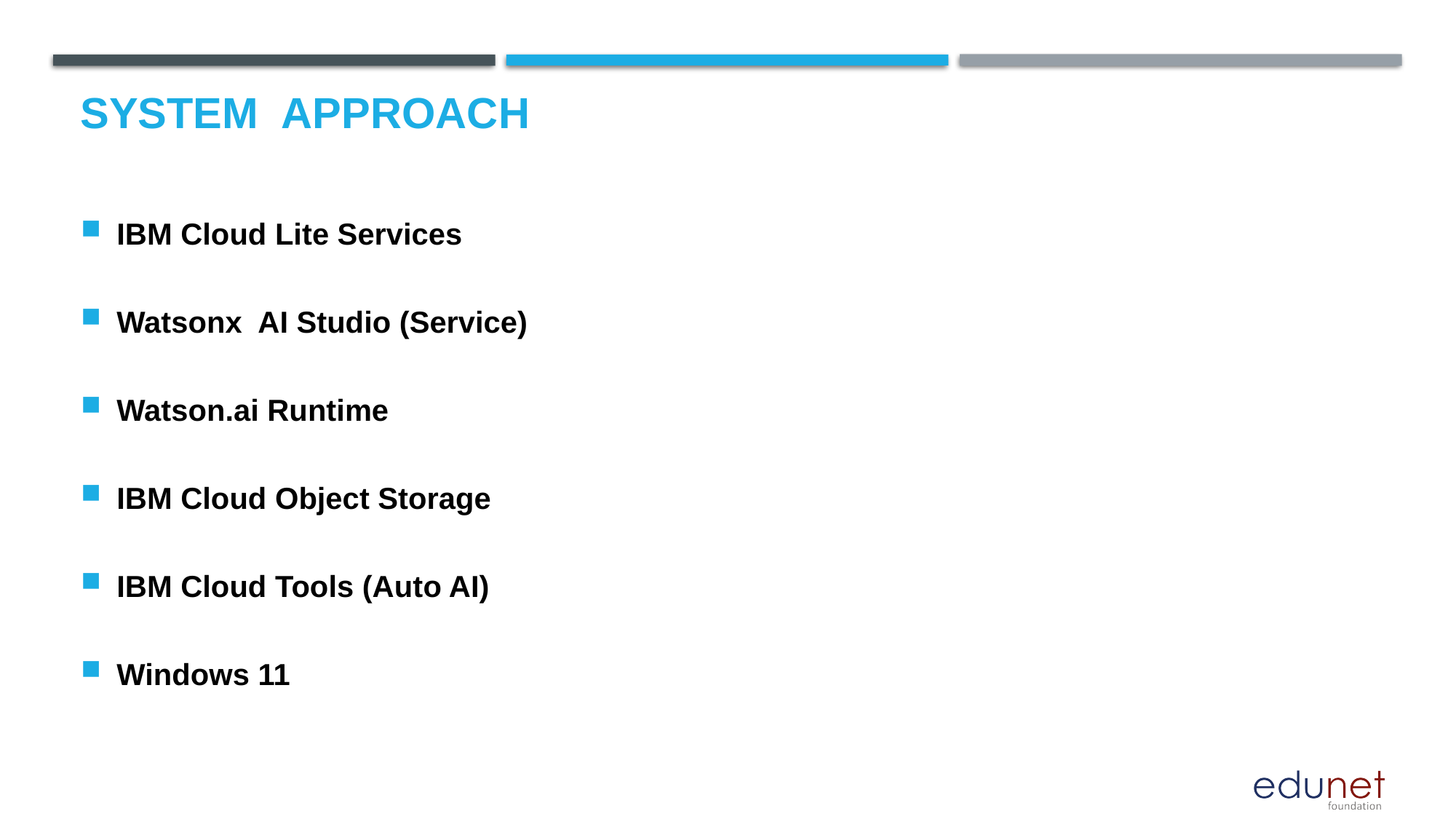

# System  Approach
IBM Cloud Lite Services
Watsonx  AI Studio (Service)
Watson.ai Runtime
IBM Cloud Object Storage
IBM Cloud Tools (Auto AI)
Windows 11